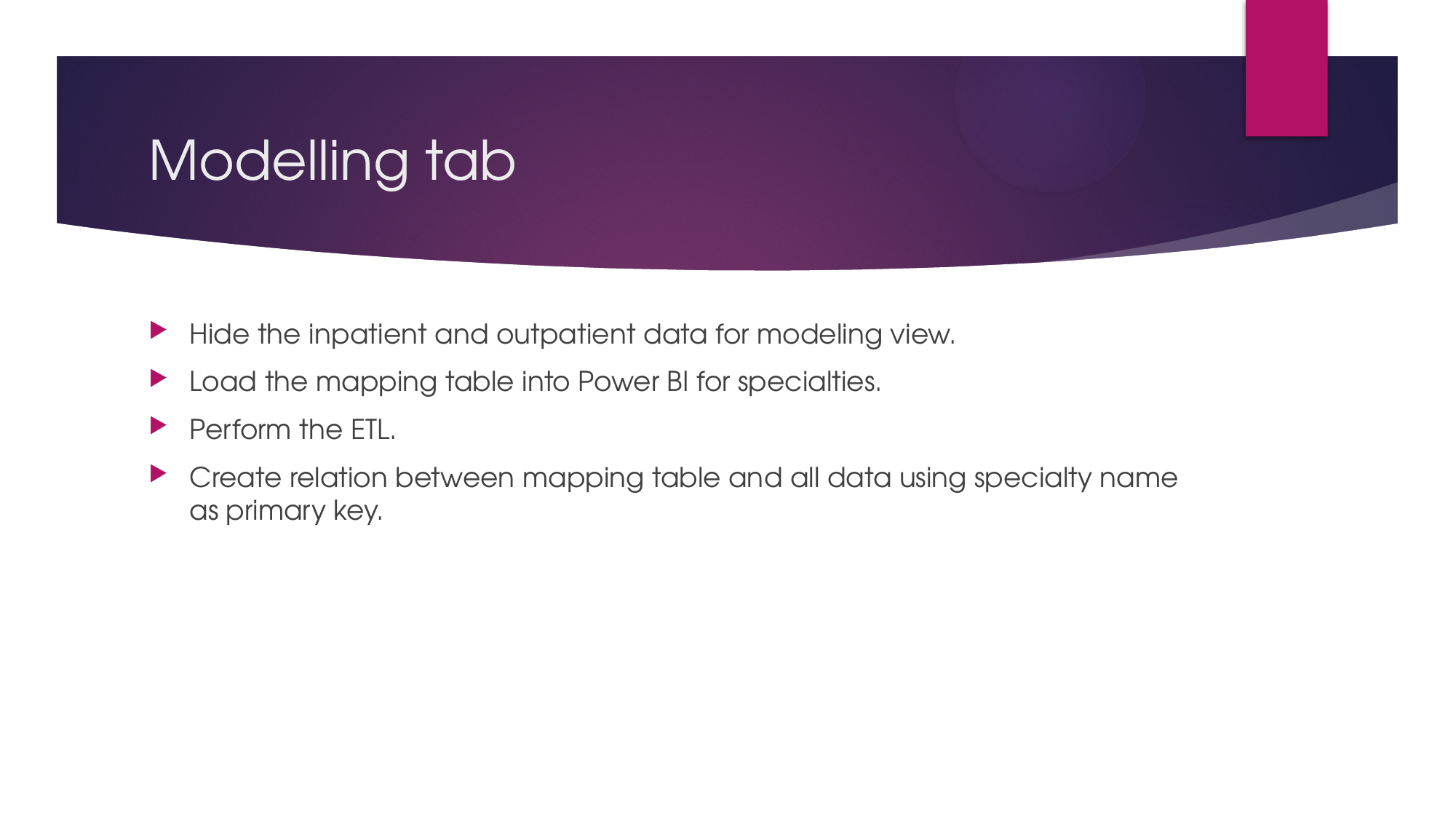

# Modelling tab
Hide the inpatient and outpatient data for modeling view.
Load the mapping table into Power BI for specialties.
Perform the ETL.
Create relation between mapping table and all data using specialty name as primary key.